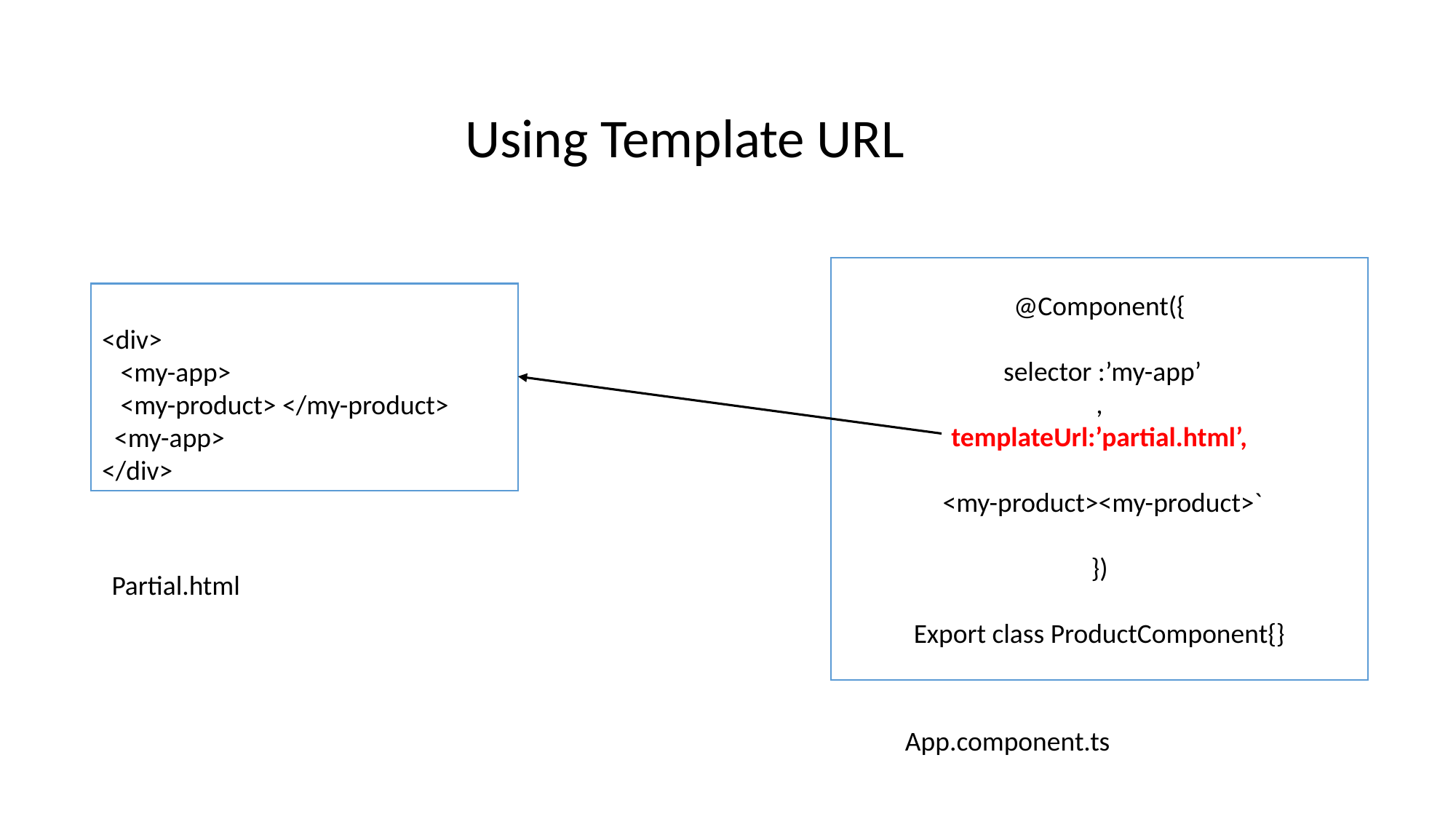

Using Template URL

@Component({

 selector :’my-app’
,
templateUrl:’partial.html’,

 <my-product><my-product>`

})

Export class ProductComponent{}

<div>
   <my-app>
   <my-product> </my-product>
  <my-app>
</div>
Partial.html
App.component.ts